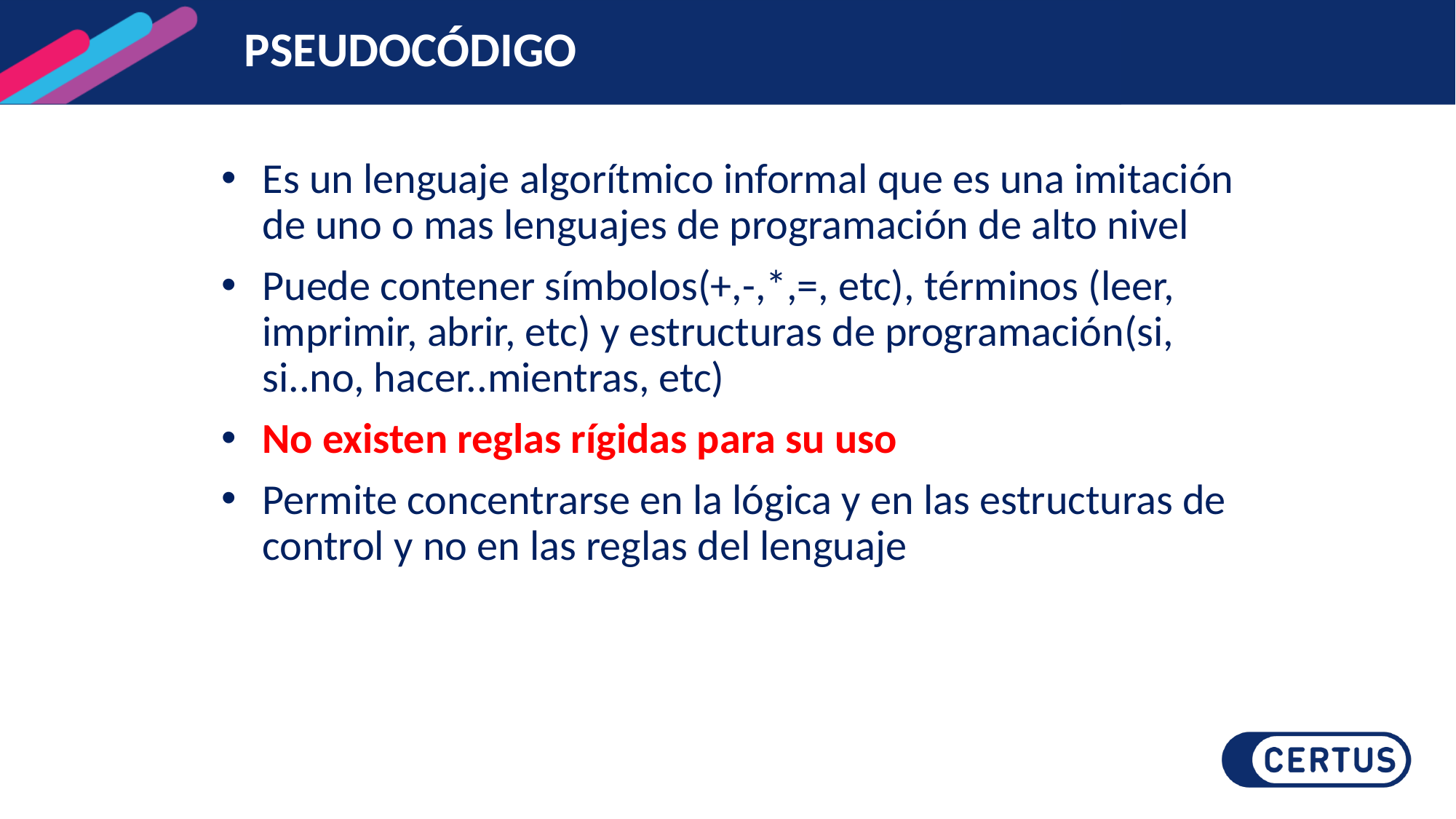

# PSEUDOCÓDIGO
Es un lenguaje algorítmico informal que es una imitación de uno o mas lenguajes de programación de alto nivel
Puede contener símbolos(+,-,*,=, etc), términos (leer, imprimir, abrir, etc) y estructuras de programación(si, si..no, hacer..mientras, etc)
No existen reglas rígidas para su uso
Permite concentrarse en la lógica y en las estructuras de control y no en las reglas del lenguaje